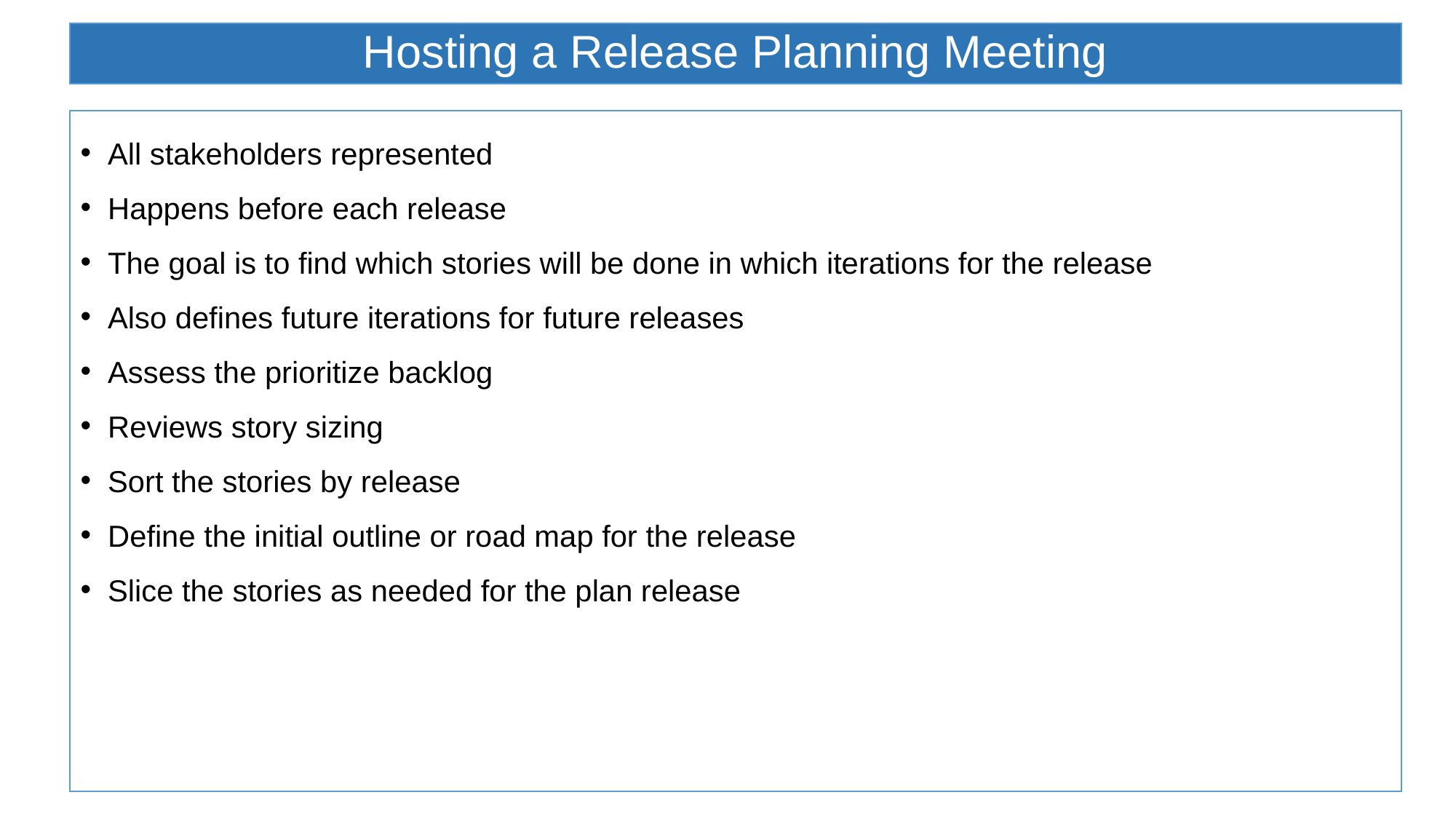

# Hosting a Release Planning Meeting
All stakeholders represented
Happens before each release
The goal is to find which stories will be done in which iterations for the release
Also defines future iterations for future releases
Assess the prioritize backlog
Reviews story sizing
Sort the stories by release
Define the initial outline or road map for the release
Slice the stories as needed for the plan release